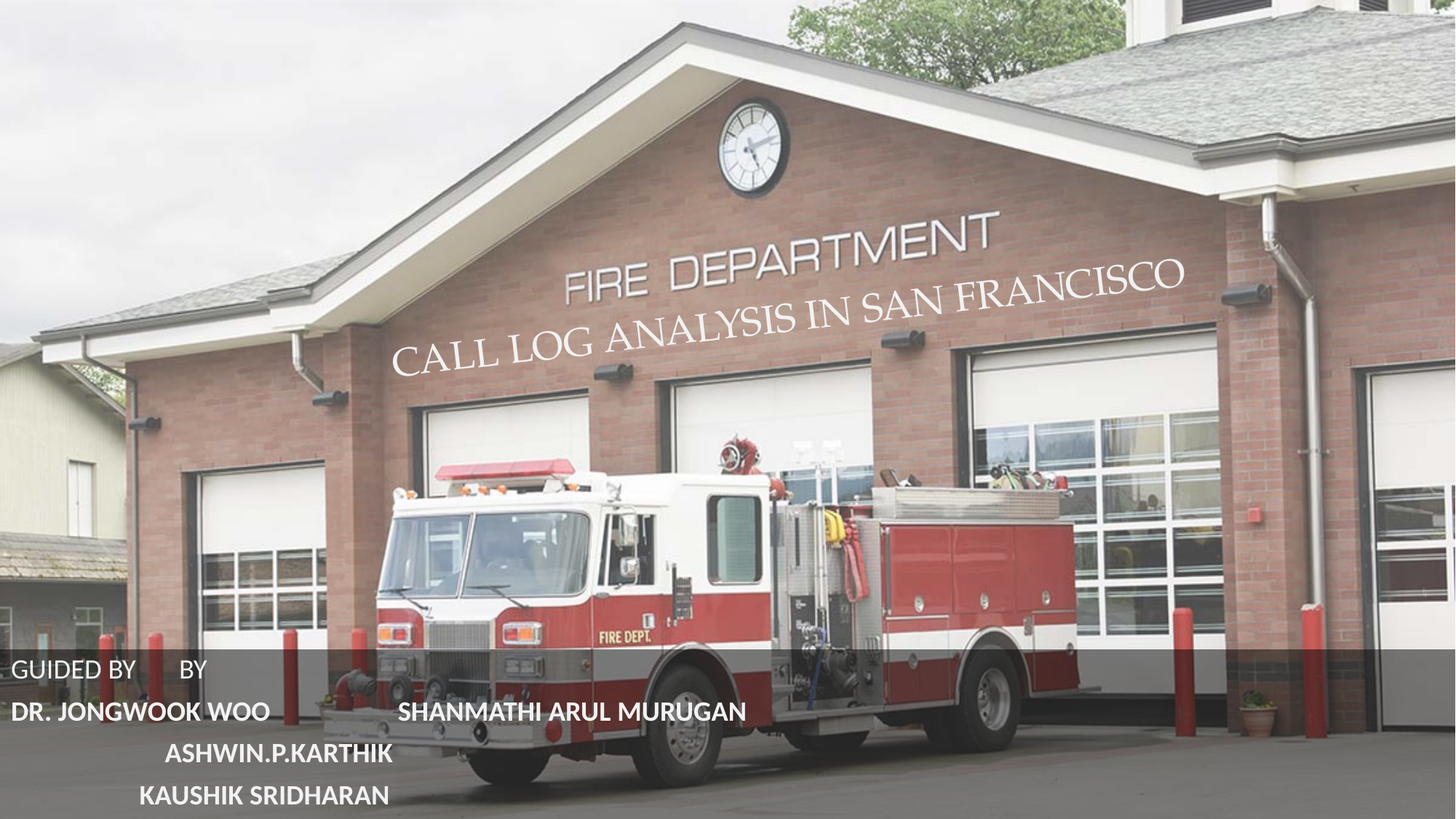

# CALL LOG ANALYSIS IN SAN FRANCISCO
GUIDED BY								BY
DR. JONGWOOK WOO							        SHANMATHI ARUL MURUGAN
										           ASHWIN.P.KARTHIK
										       KAUSHIK SRIDHARAN